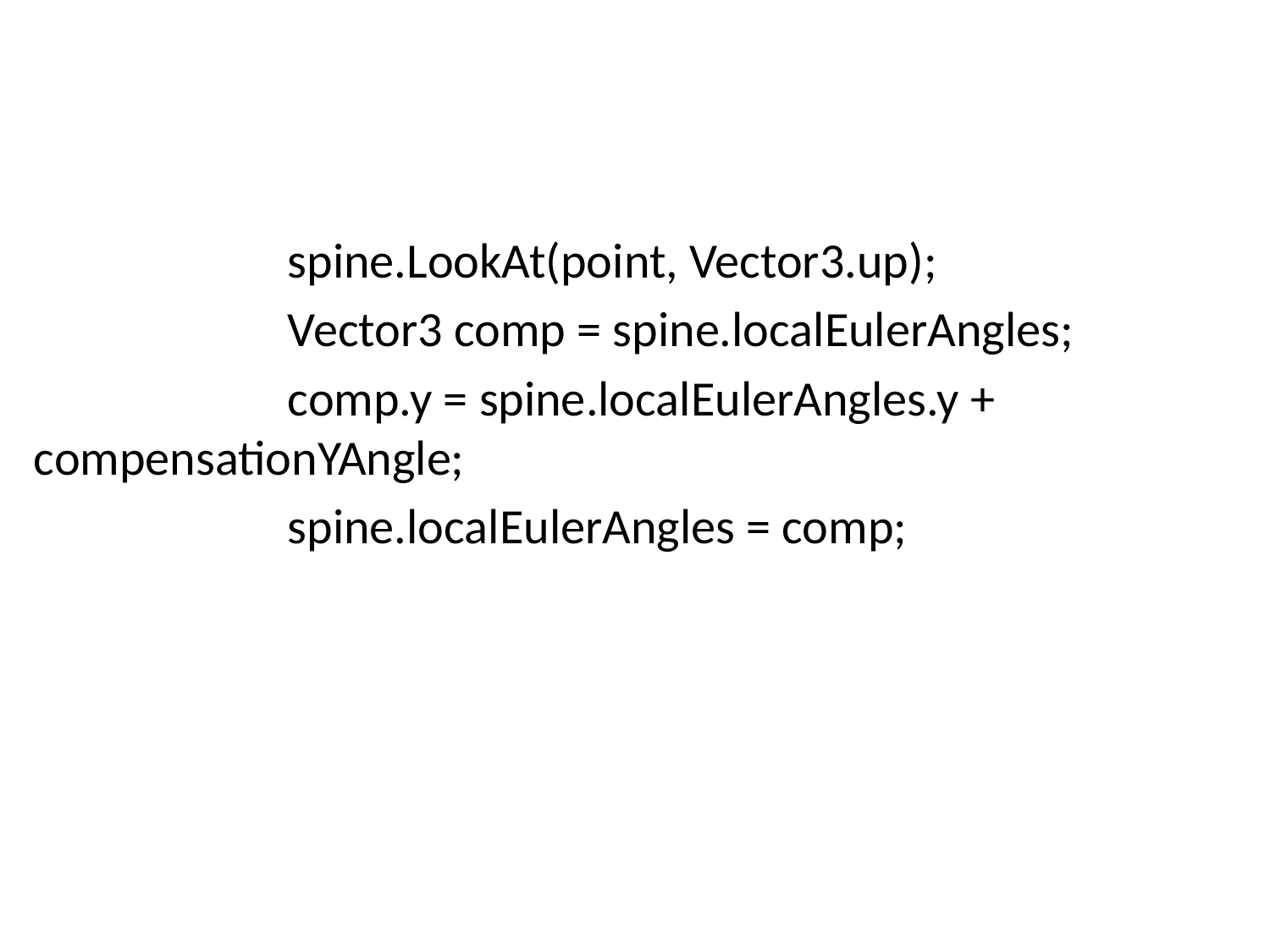

#
		spine.LookAt(point, Vector3.up);
		Vector3 comp = spine.localEulerAngles;
		comp.y = spine.localEulerAngles.y + compensationYAngle;
		spine.localEulerAngles = comp;